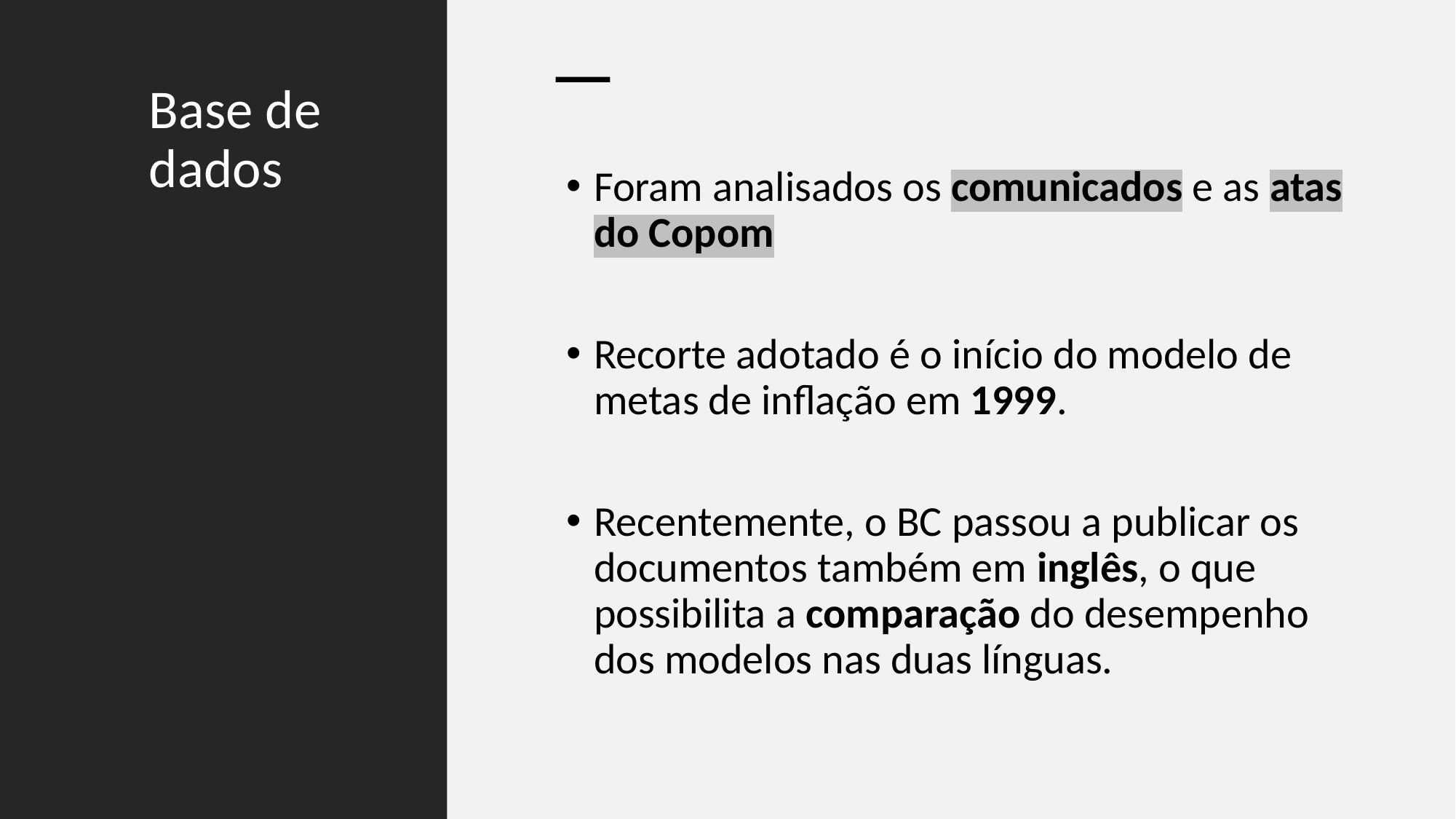

# Base de dados

Foram analisados os comunicados e as atas do Copom

Recorte adotado é o início do modelo de metas de inflação em 1999.

Recentemente, o BC passou a publicar os documentos também em inglês, o que possibilita a comparação do desempenho dos modelos nas duas línguas.
10